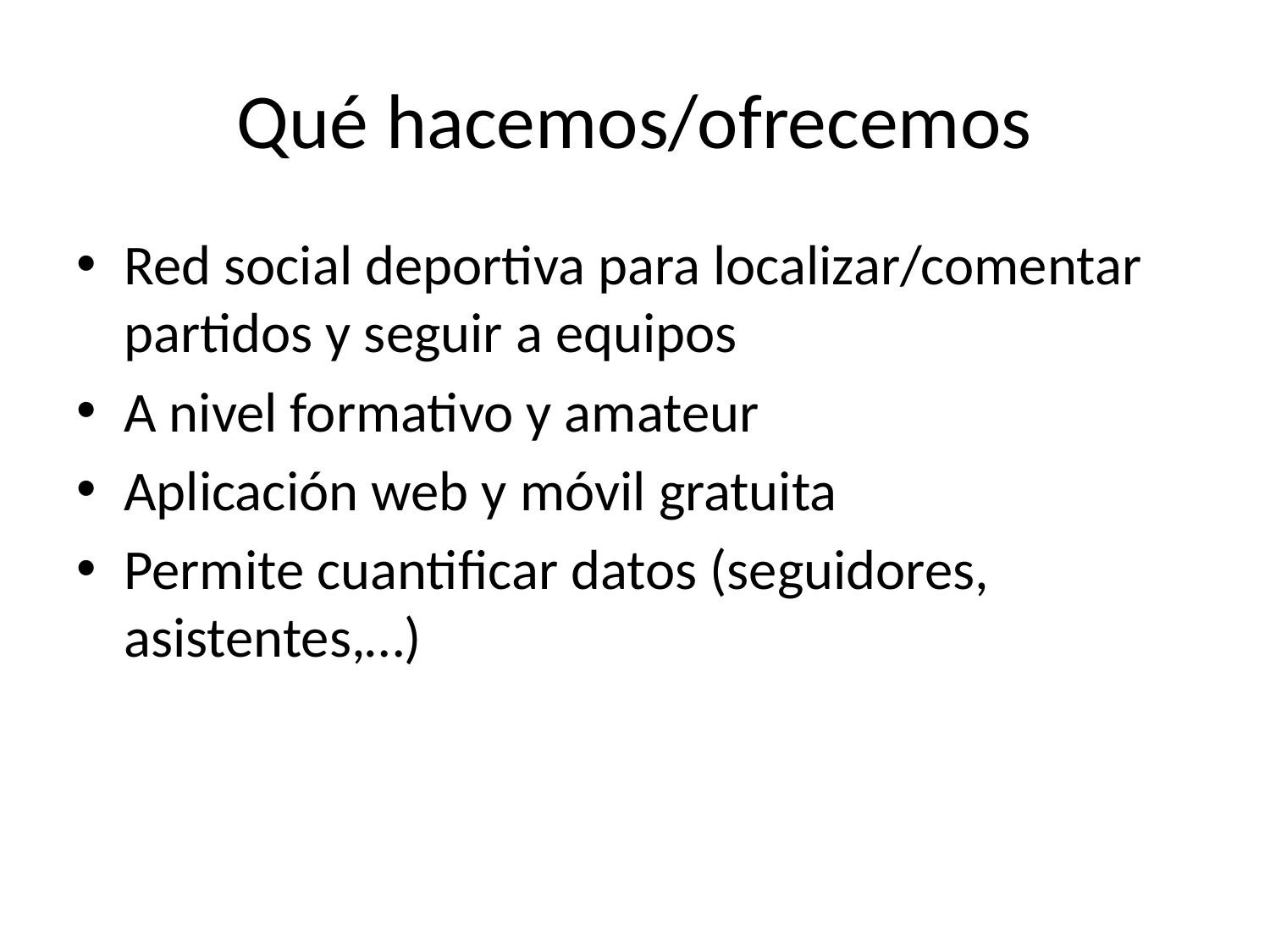

# Qué hacemos/ofrecemos
Red social deportiva para localizar/comentar partidos y seguir a equipos
A nivel formativo y amateur
Aplicación web y móvil gratuita
Permite cuantificar datos (seguidores, asistentes,…)